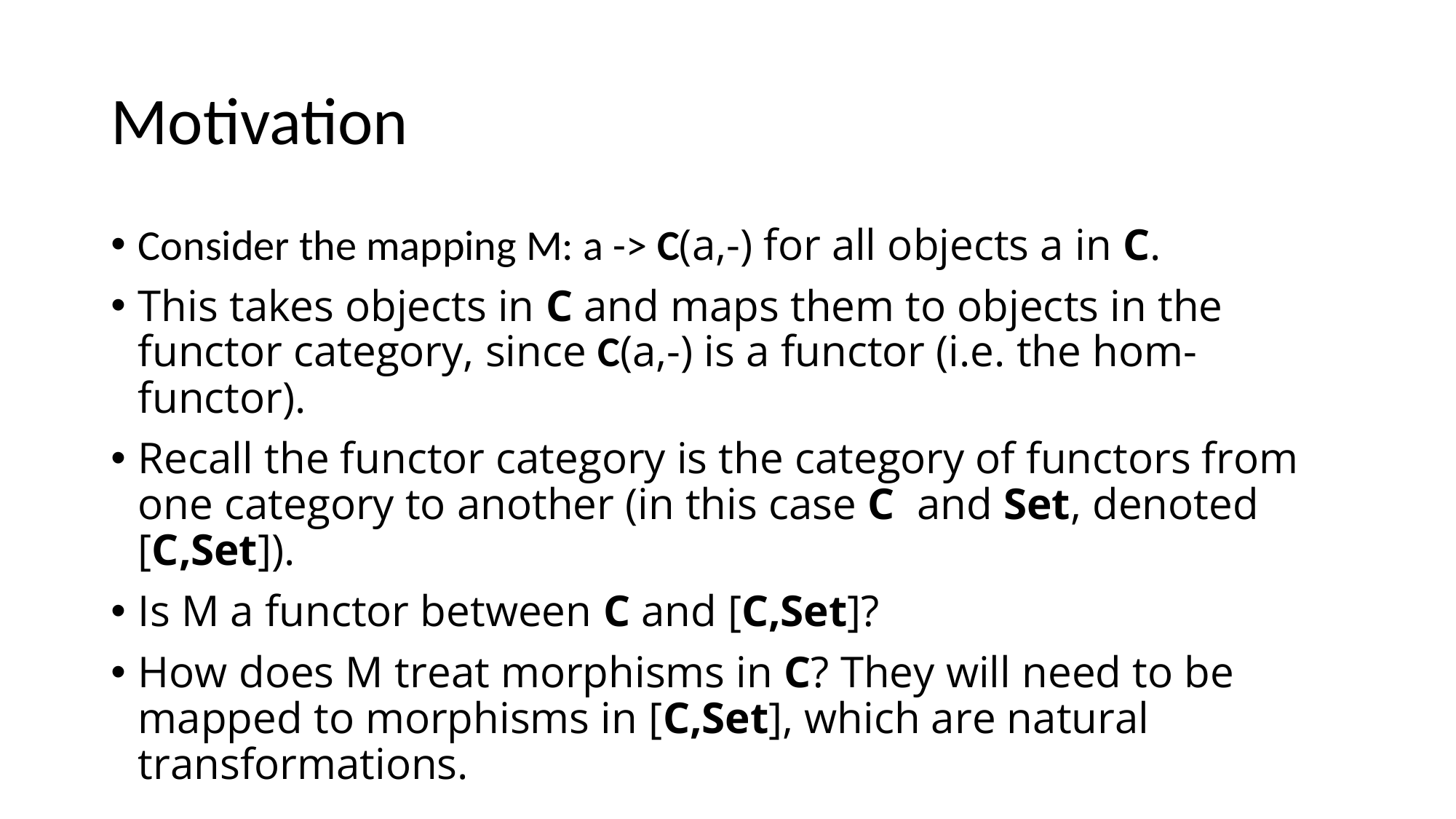

# Motivation
Consider the mapping M: a -> C(a,-) for all objects a in C.
This takes objects in C and maps them to objects in the functor category, since C(a,-) is a functor (i.e. the hom-functor).
Recall the functor category is the category of functors from one category to another (in this case C  and Set, denoted [C,Set]).
Is M a functor between C and [C,Set]?
How does M treat morphisms in C? They will need to be mapped to morphisms in [C,Set], which are natural transformations.